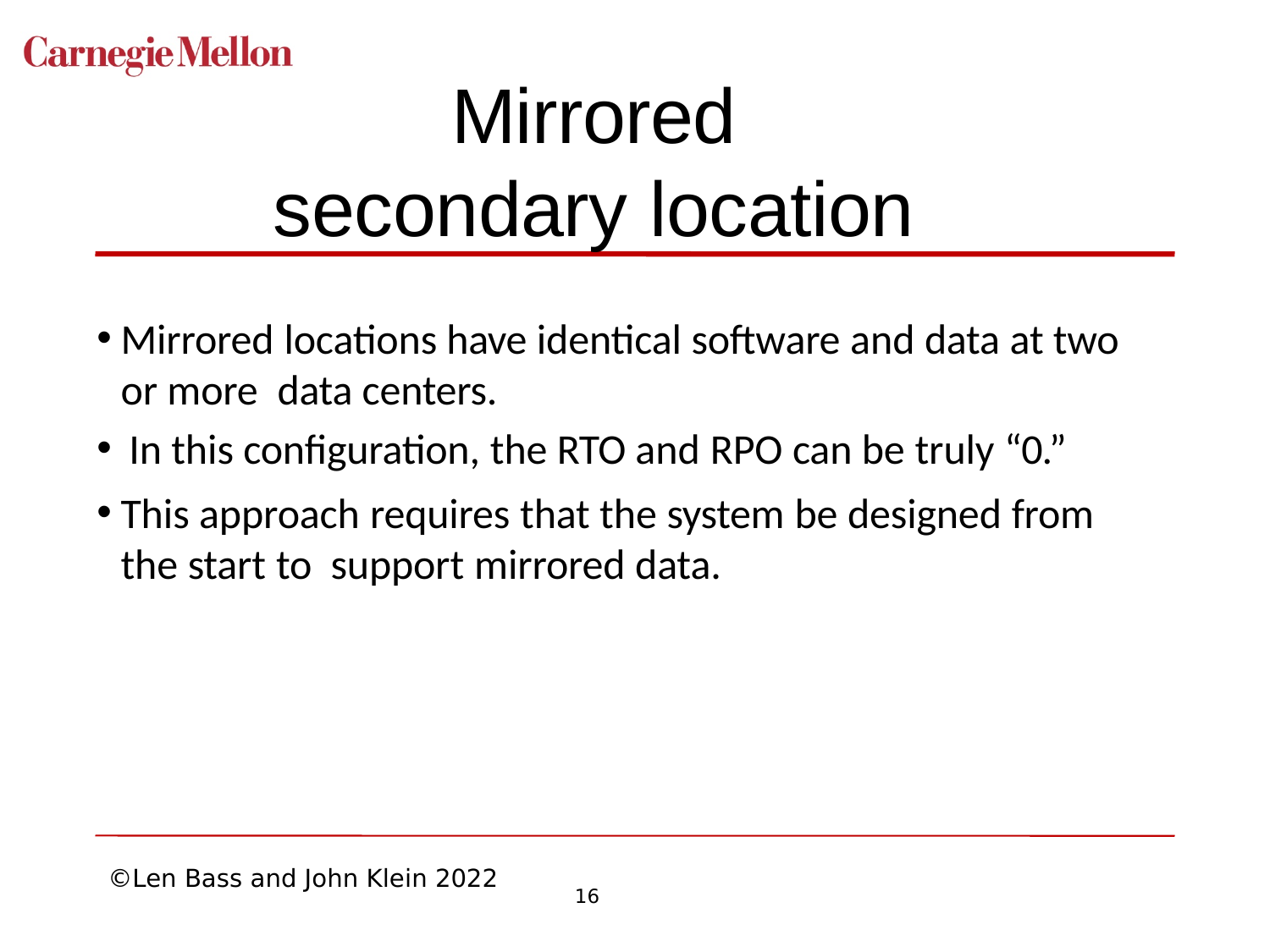

# Mirrored secondary location
Mirrored locations have identical software and data at two or more  data centers.
In this configuration, the RTO and RPO can be truly “0.”
This approach requires that the system be designed from the start to  support mirrored data.
16